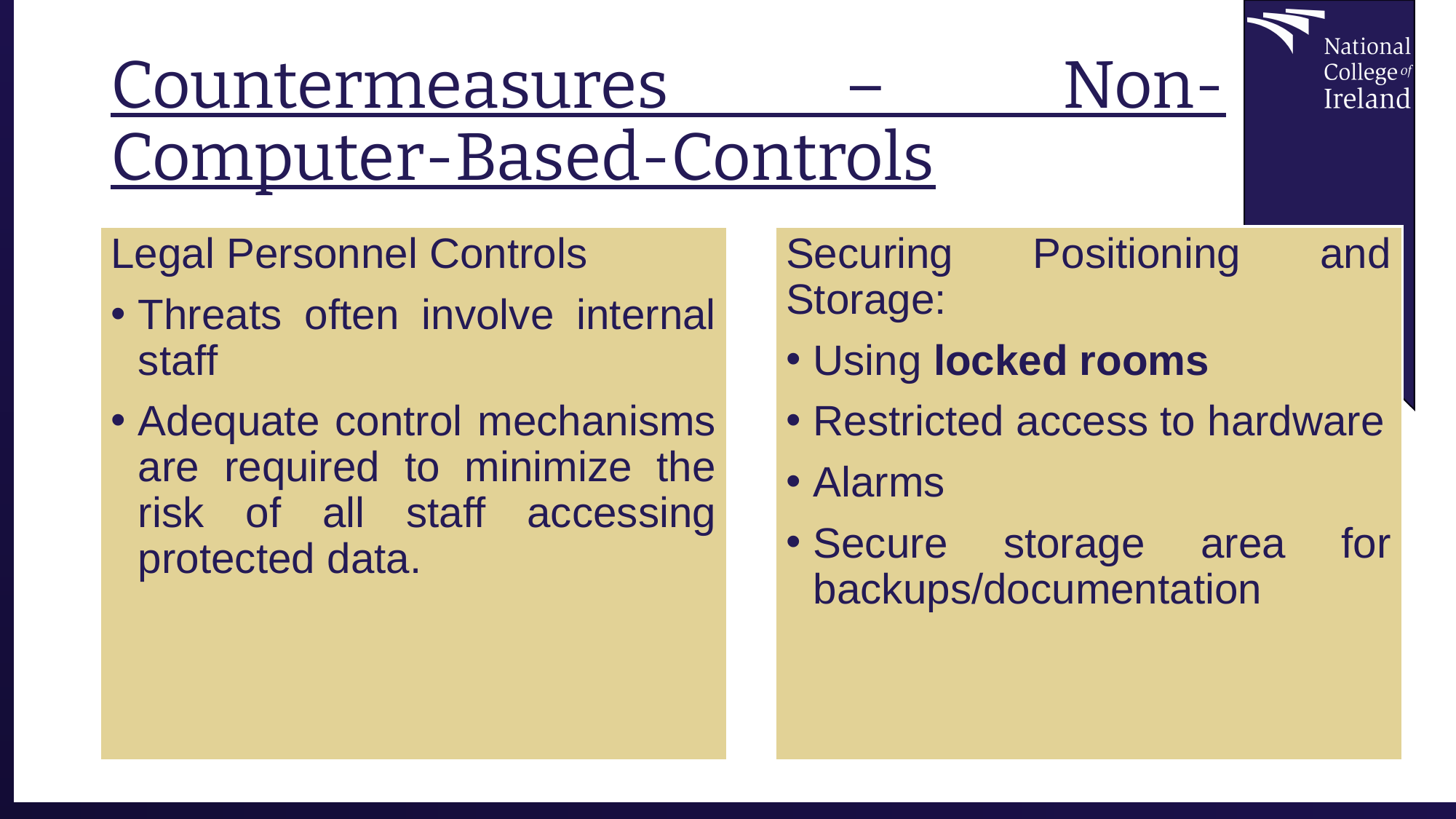

# Countermeasures – Non-Computer-Based-Controls
Legal Personnel Controls
Threats often involve internal staff
Adequate control mechanisms are required to minimize the risk of all staff accessing protected data.
Securing Positioning and Storage:
Using locked rooms
Restricted access to hardware
Alarms
Secure storage area for backups/documentation